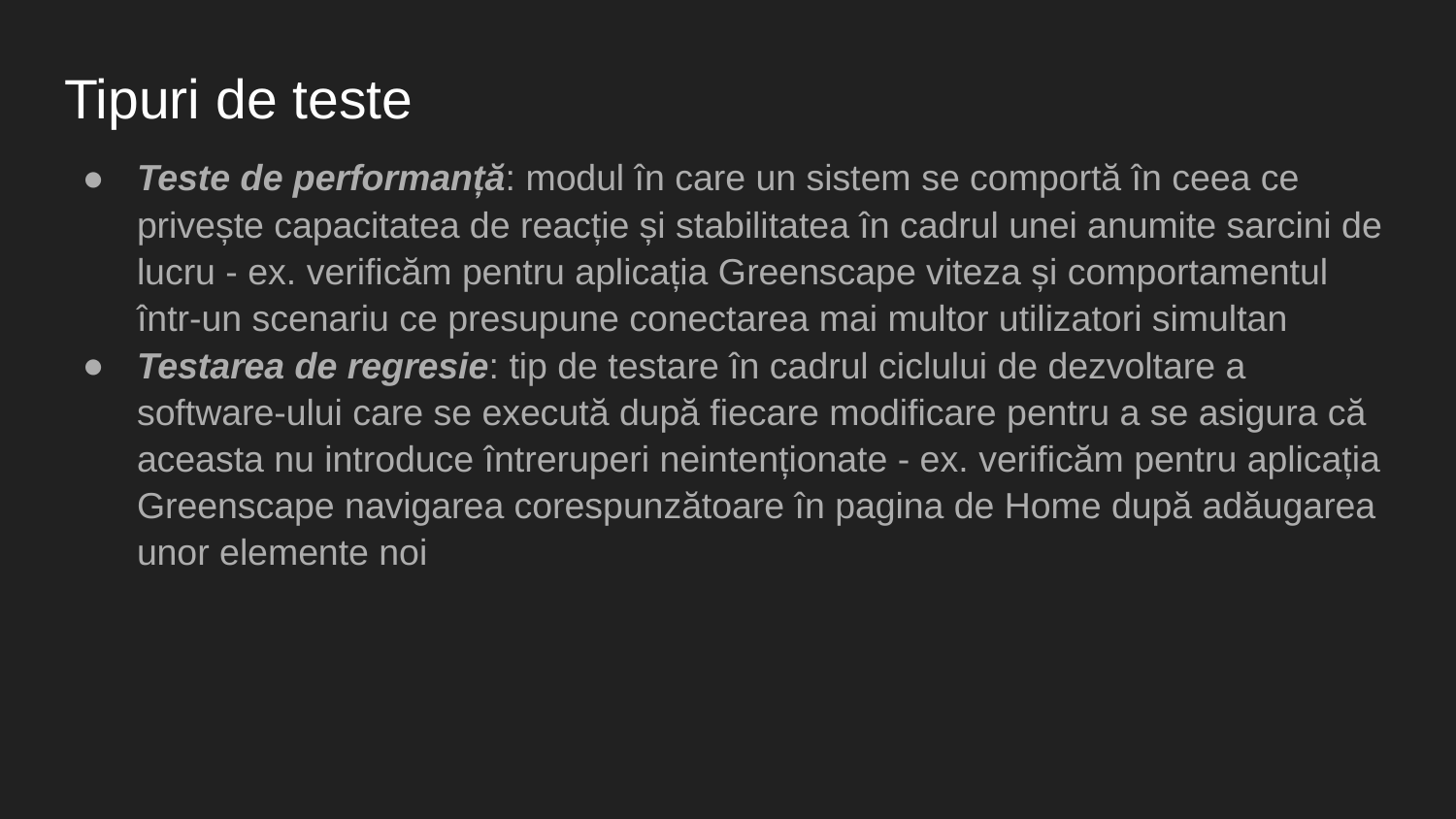

# Tipuri de teste
Teste de performanță: modul în care un sistem se comportă în ceea ce privește capacitatea de reacție și stabilitatea în cadrul unei anumite sarcini de lucru - ex. verificăm pentru aplicația Greenscape viteza și comportamentul într-un scenariu ce presupune conectarea mai multor utilizatori simultan
Testarea de regresie: tip de testare în cadrul ciclului de dezvoltare a software-ului care se execută după fiecare modificare pentru a se asigura că aceasta nu introduce întreruperi neintenționate - ex. verificăm pentru aplicația Greenscape navigarea corespunzătoare în pagina de Home după adăugarea unor elemente noi